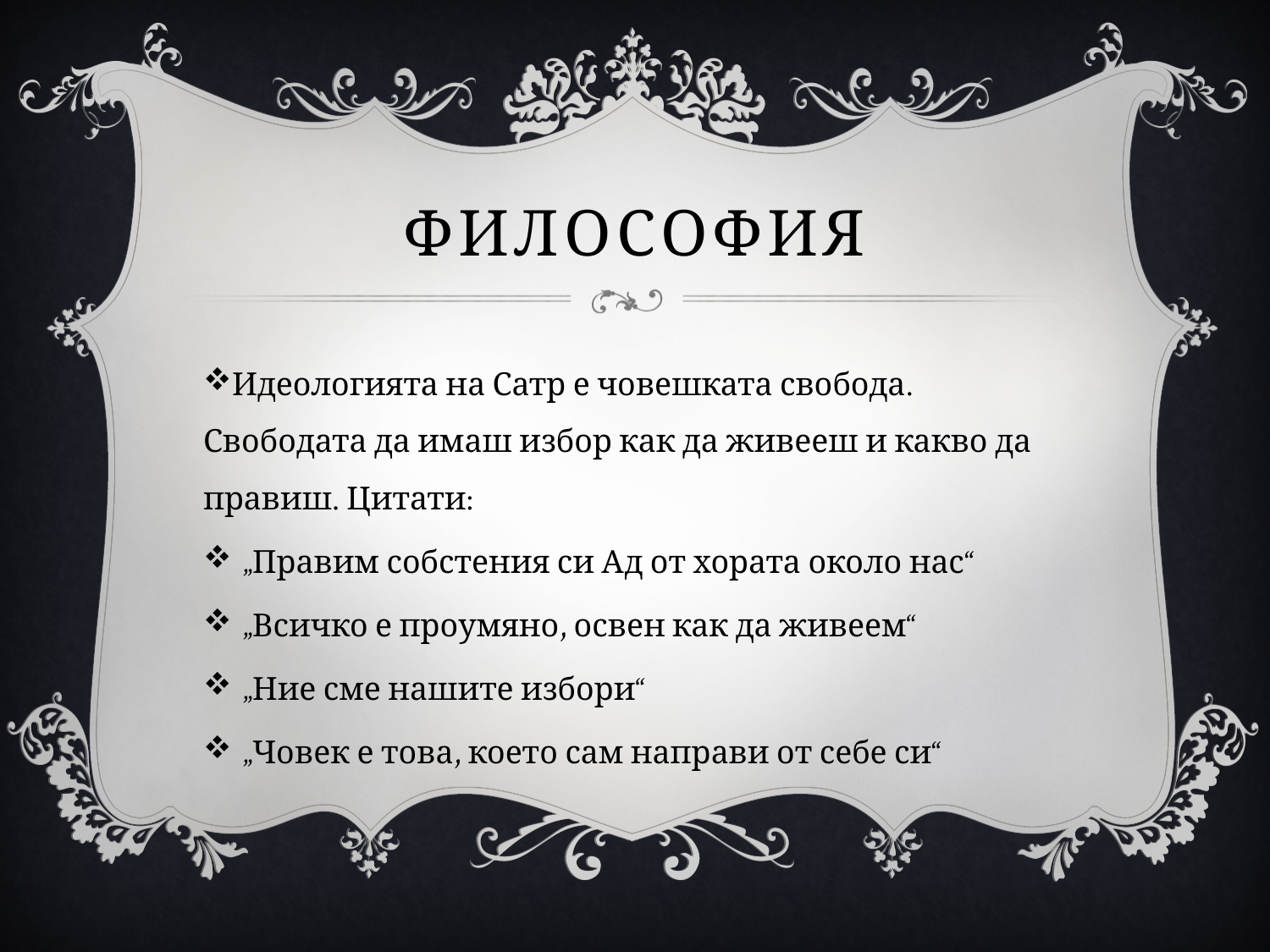

# ФИлософия
Идеологията на Сатр е човешката свобода. Свободата да имаш избор как да живееш и какво да правиш. Цитати:
„Правим собстения си Ад от хората около нас“
„Всичко е проумяно, освен как да живеем“
„Ние сме нашите избори“
„Човек е това, което сам направи от себе си“